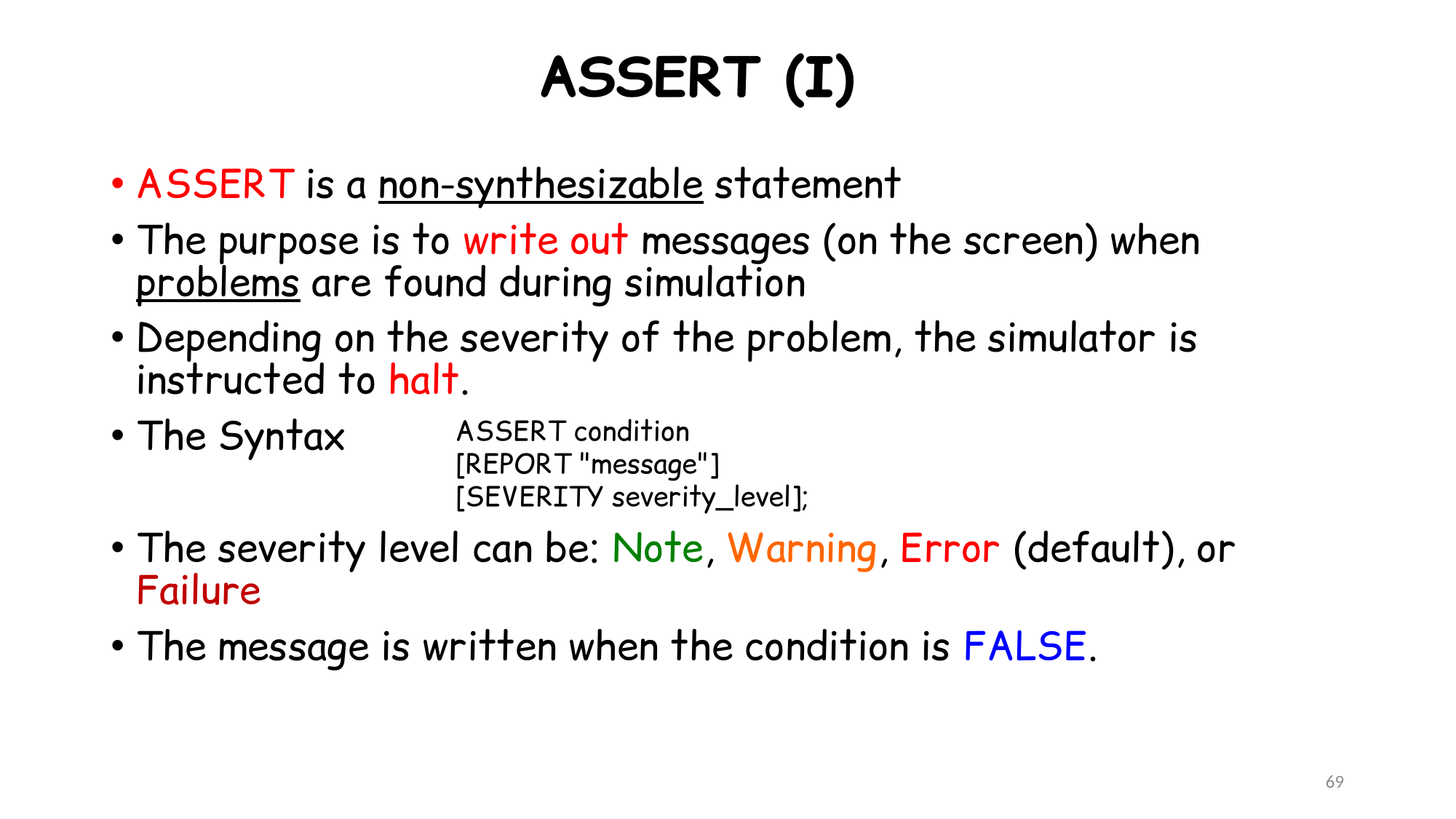

# ASSERT (I)
ASSERT is a non-synthesizable statement
The purpose is to write out messages (on the screen) when problems are found during simulation
Depending on the severity of the problem, the simulator is instructed to halt.
The Syntax

The severity level can be: Note, Warning, Error (default), or Failure
The message is written when the condition is FALSE.
ASSERT condition
[REPORT "message"]
[SEVERITY severity_level];
69